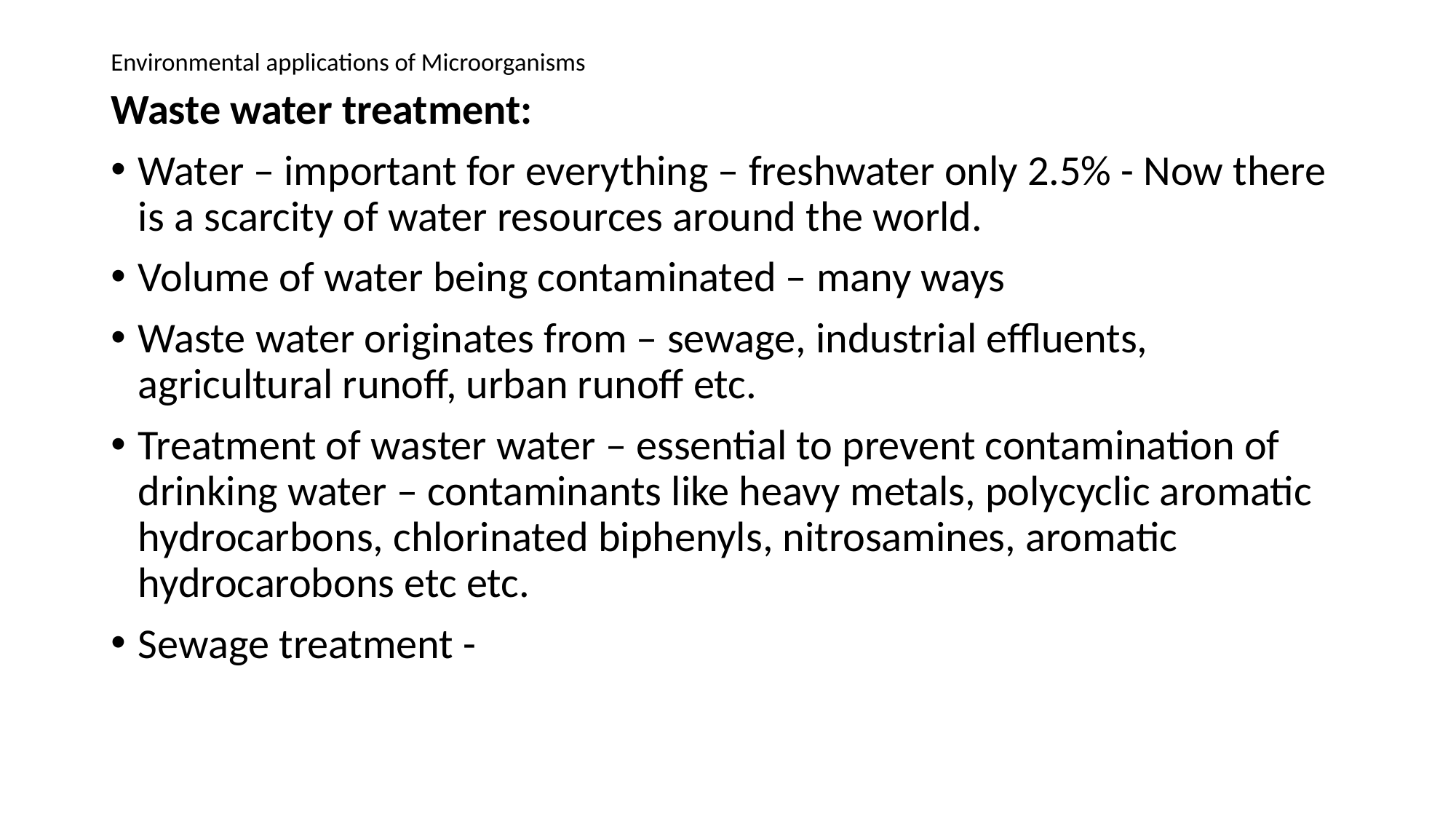

# Environmental applications of Microorganisms
Waste water treatment:
Water – important for everything – freshwater only 2.5% - Now there is a scarcity of water resources around the world.
Volume of water being contaminated – many ways
Waste water originates from – sewage, industrial effluents, agricultural runoff, urban runoff etc.
Treatment of waster water – essential to prevent contamination of drinking water – contaminants like heavy metals, polycyclic aromatic hydrocarbons, chlorinated biphenyls, nitrosamines, aromatic hydrocarobons etc etc.
Sewage treatment -